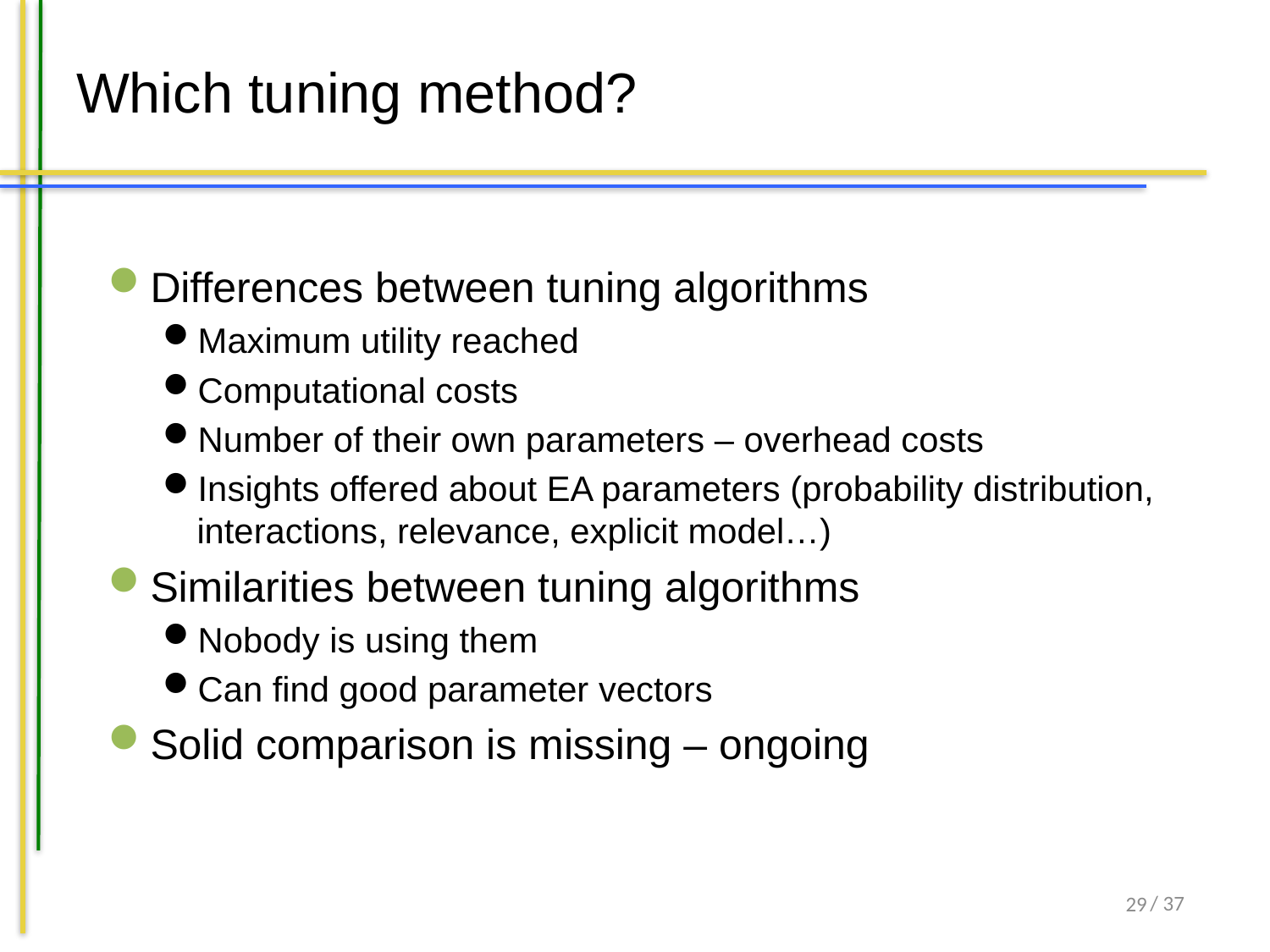

# Which tuning method?
Differences between tuning algorithms
Maximum utility reached
Computational costs
Number of their own parameters – overhead costs
Insights offered about EA parameters (probability distribution, interactions, relevance, explicit model…)
Similarities between tuning algorithms
Nobody is using them
Can find good parameter vectors
Solid comparison is missing – ongoing

29